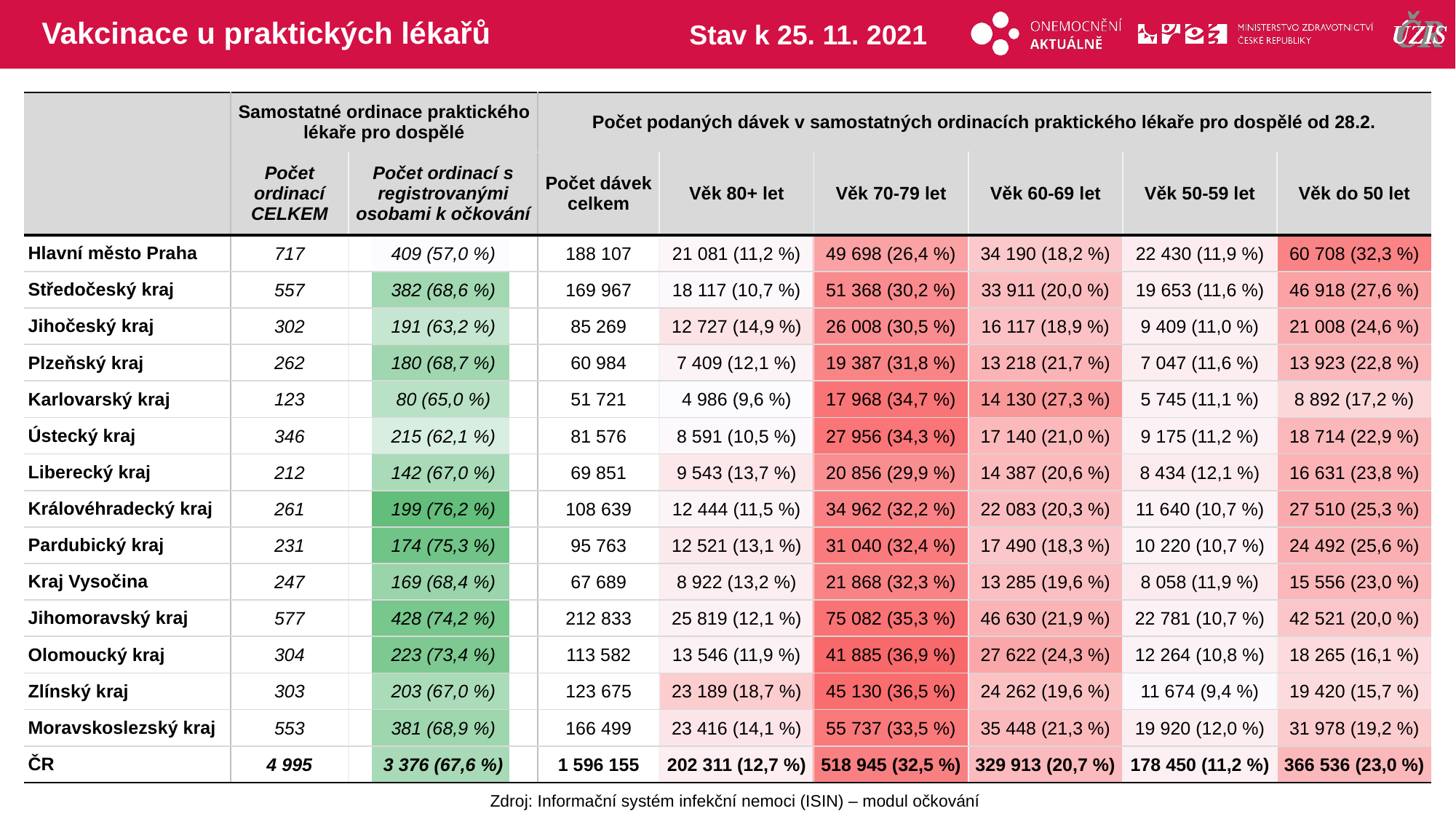

# Vakcinace u praktických lékařů
Stav k 25. 11. 2021
|  | Samostatné ordinace praktického lékaře pro dospělé |  | Počet podaných dávek v samostatných ordinacích praktického lékaře pro dospělé od 28.2. |  |  |  |  |  |
| --- | --- | --- | --- | --- | --- | --- | --- | --- |
|  | Počet ordinací CELKEM | Počet ordinací s registrovanými osobami k očkování | Počet dávek celkem | Věk 80+ let | Věk 70-79 let | Věk 60-69 let | Věk 50-59 let | Věk do 50 let |
| Hlavní město Praha | 717 | 409 (57,0 %) | 188 107 | 21 081 (11,2 %) | 49 698 (26,4 %) | 34 190 (18,2 %) | 22 430 (11,9 %) | 60 708 (32,3 %) |
| Středočeský kraj | 557 | 382 (68,6 %) | 169 967 | 18 117 (10,7 %) | 51 368 (30,2 %) | 33 911 (20,0 %) | 19 653 (11,6 %) | 46 918 (27,6 %) |
| Jihočeský kraj | 302 | 191 (63,2 %) | 85 269 | 12 727 (14,9 %) | 26 008 (30,5 %) | 16 117 (18,9 %) | 9 409 (11,0 %) | 21 008 (24,6 %) |
| Plzeňský kraj | 262 | 180 (68,7 %) | 60 984 | 7 409 (12,1 %) | 19 387 (31,8 %) | 13 218 (21,7 %) | 7 047 (11,6 %) | 13 923 (22,8 %) |
| Karlovarský kraj | 123 | 80 (65,0 %) | 51 721 | 4 986 (9,6 %) | 17 968 (34,7 %) | 14 130 (27,3 %) | 5 745 (11,1 %) | 8 892 (17,2 %) |
| Ústecký kraj | 346 | 215 (62,1 %) | 81 576 | 8 591 (10,5 %) | 27 956 (34,3 %) | 17 140 (21,0 %) | 9 175 (11,2 %) | 18 714 (22,9 %) |
| Liberecký kraj | 212 | 142 (67,0 %) | 69 851 | 9 543 (13,7 %) | 20 856 (29,9 %) | 14 387 (20,6 %) | 8 434 (12,1 %) | 16 631 (23,8 %) |
| Královéhradecký kraj | 261 | 199 (76,2 %) | 108 639 | 12 444 (11,5 %) | 34 962 (32,2 %) | 22 083 (20,3 %) | 11 640 (10,7 %) | 27 510 (25,3 %) |
| Pardubický kraj | 231 | 174 (75,3 %) | 95 763 | 12 521 (13,1 %) | 31 040 (32,4 %) | 17 490 (18,3 %) | 10 220 (10,7 %) | 24 492 (25,6 %) |
| Kraj Vysočina | 247 | 169 (68,4 %) | 67 689 | 8 922 (13,2 %) | 21 868 (32,3 %) | 13 285 (19,6 %) | 8 058 (11,9 %) | 15 556 (23,0 %) |
| Jihomoravský kraj | 577 | 428 (74,2 %) | 212 833 | 25 819 (12,1 %) | 75 082 (35,3 %) | 46 630 (21,9 %) | 22 781 (10,7 %) | 42 521 (20,0 %) |
| Olomoucký kraj | 304 | 223 (73,4 %) | 113 582 | 13 546 (11,9 %) | 41 885 (36,9 %) | 27 622 (24,3 %) | 12 264 (10,8 %) | 18 265 (16,1 %) |
| Zlínský kraj | 303 | 203 (67,0 %) | 123 675 | 23 189 (18,7 %) | 45 130 (36,5 %) | 24 262 (19,6 %) | 11 674 (9,4 %) | 19 420 (15,7 %) |
| Moravskoslezský kraj | 553 | 381 (68,9 %) | 166 499 | 23 416 (14,1 %) | 55 737 (33,5 %) | 35 448 (21,3 %) | 19 920 (12,0 %) | 31 978 (19,2 %) |
| ČR | 4 995 | 3 376 (67,6 %) | 1 596 155 | 202 311 (12,7 %) | 518 945 (32,5 %) | 329 913 (20,7 %) | 178 450 (11,2 %) | 366 536 (23,0 %) |
|  |  |  |  |  |
| --- | --- | --- | --- | --- |
|  |  |  |  |  |
|  |  |  |  |  |
|  |  |  |  |  |
|  |  |  |  |  |
|  |  |  |  |  |
|  |  |  |  |  |
|  |  |  |  |  |
|  |  |  |  |  |
|  |  |  |  |  |
|  |  |  |  |  |
|  |  |  |  |  |
|  |  |  |  |  |
|  |  |  |  |  |
|  |  |  |  |  |
|  |
| --- |
|  |
|  |
|  |
|  |
|  |
|  |
|  |
|  |
|  |
|  |
|  |
|  |
|  |
|  |
Zdroj: Informační systém infekční nemoci (ISIN) – modul očkování